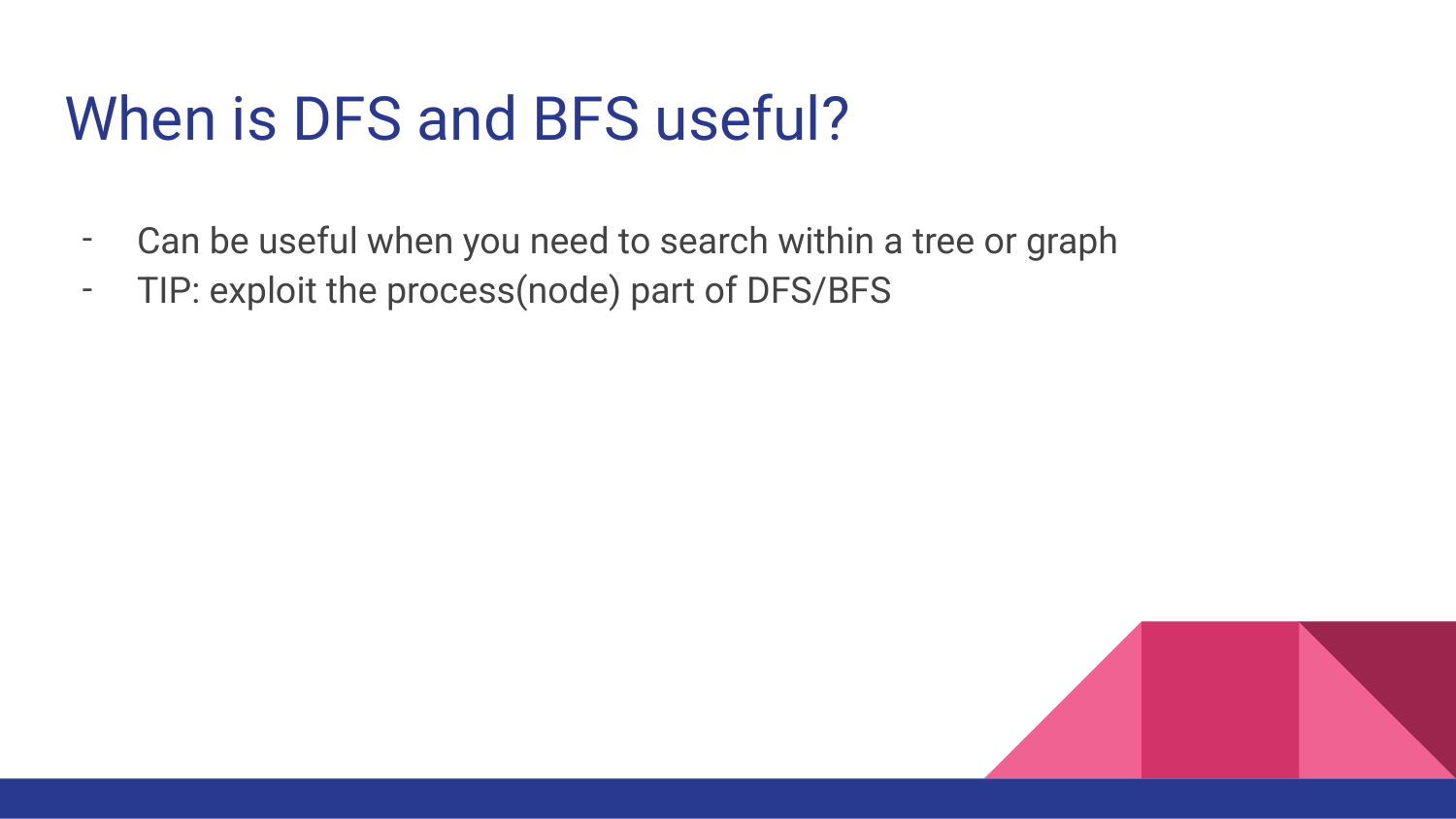

# When is DFS and BFS useful?
Can be useful when you need to search within a tree or graph
TIP: exploit the process(node) part of DFS/BFS